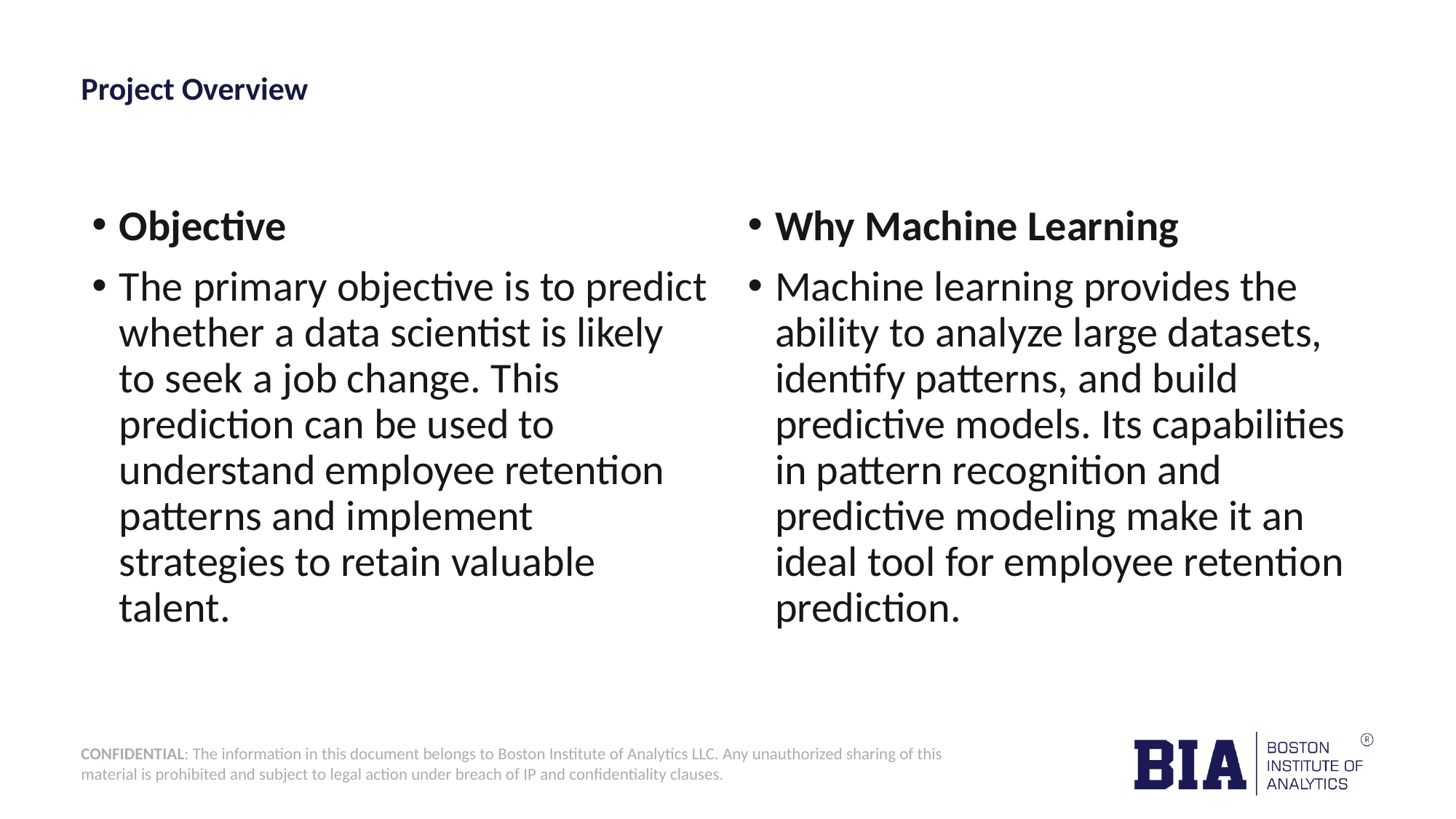

# Project Overview
Objective
The primary objective is to predict whether a data scientist is likely to seek a job change. This prediction can be used to understand employee retention patterns and implement strategies to retain valuable talent.

Why Machine Learning
Machine learning provides the ability to analyze large datasets, identify patterns, and build predictive models. Its capabilities in pattern recognition and predictive modeling make it an ideal tool for employee retention prediction.